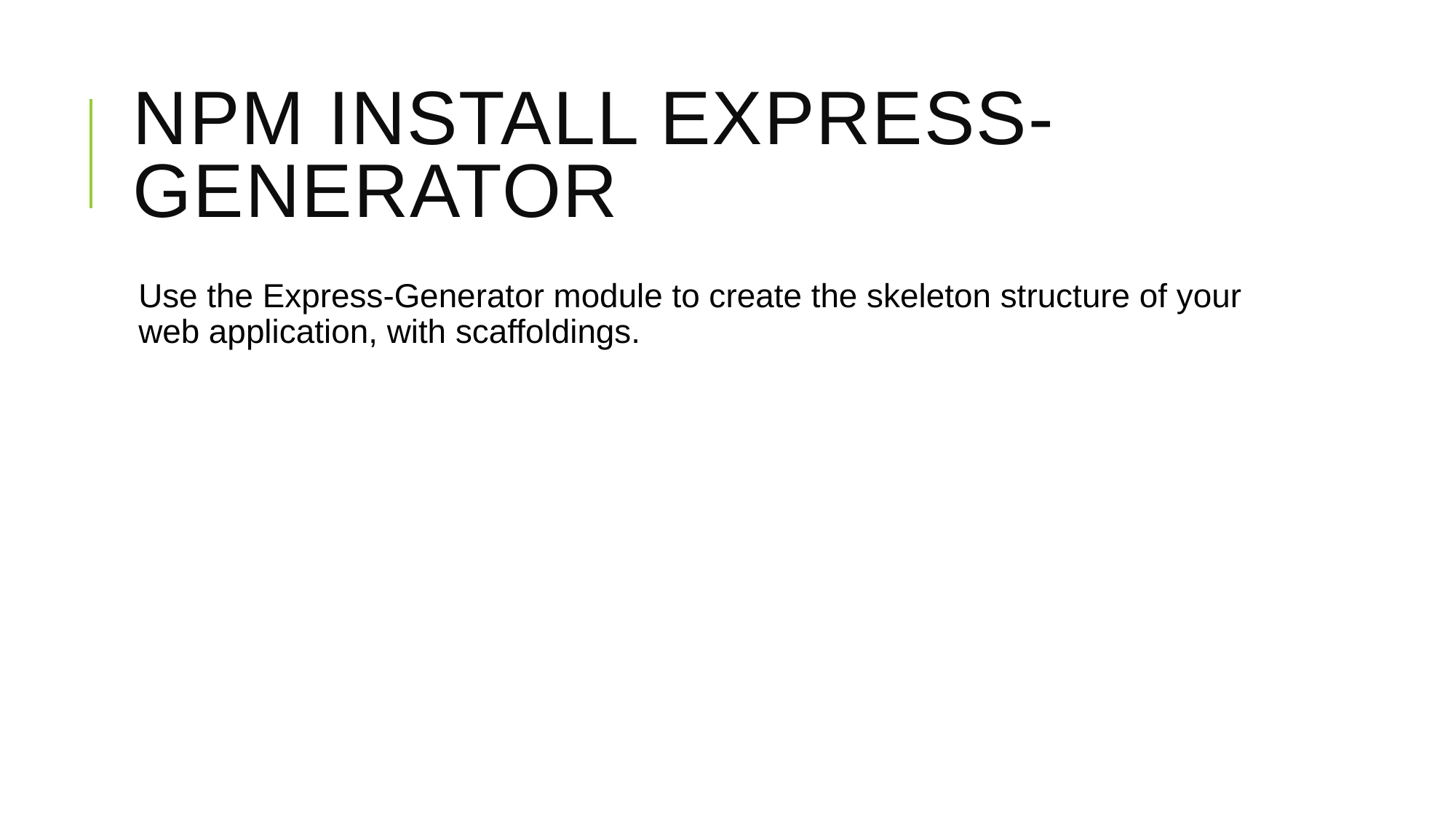

# Npm install express-generator
Use the Express-Generator module to create the skeleton structure of your web application, with scaffoldings.